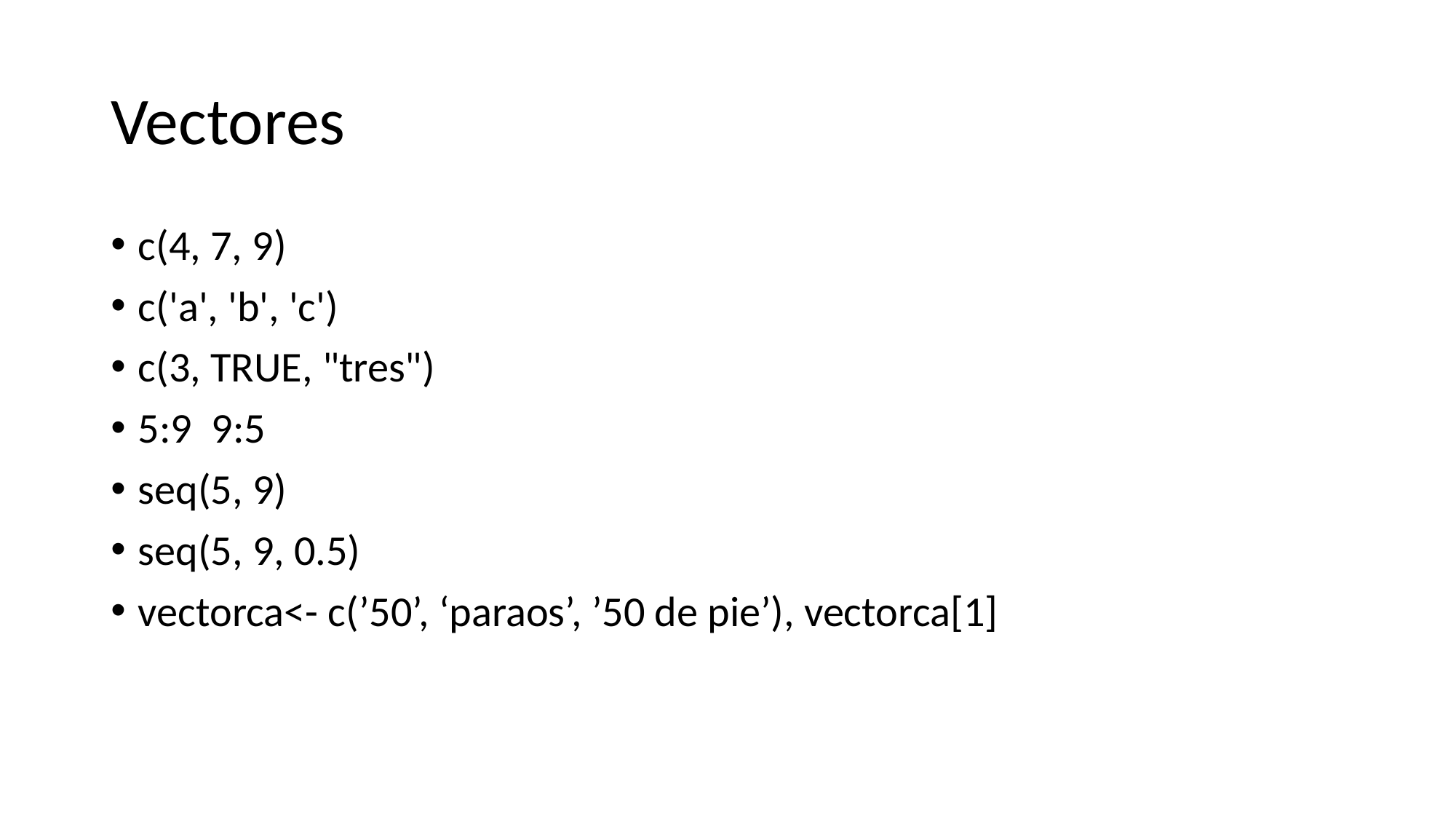

# Vectores
c(4, 7, 9)
c('a', 'b', 'c')
c(3, TRUE, "tres")
5:9  9:5
seq(5, 9)
seq(5, 9, 0.5)
vectorca<- c(’50’, ‘paraos’, ’50 de pie’), vectorca[1]